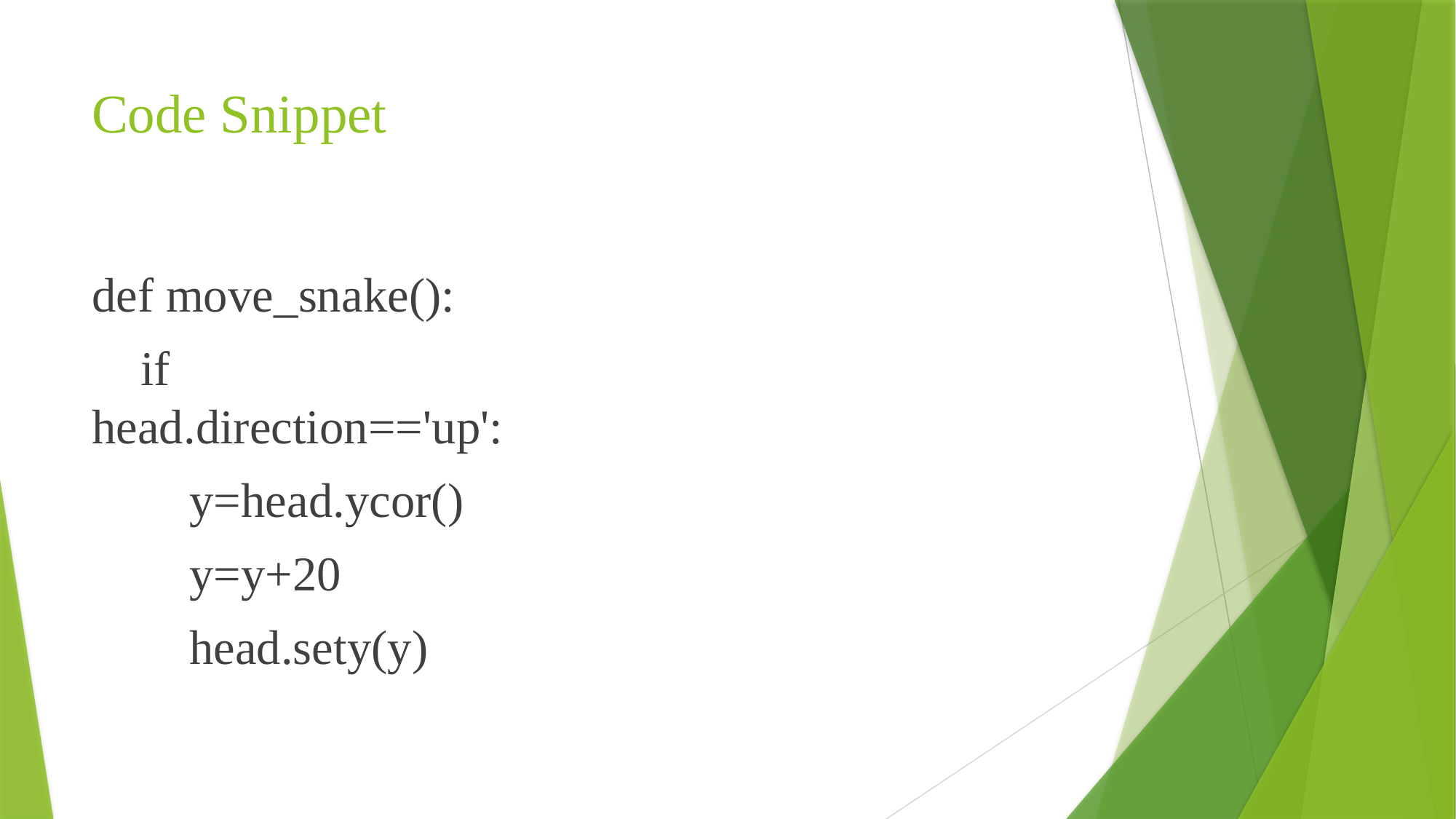

# Code Snippet
def move_snake():
    if head.direction=='up':
        y=head.ycor()
        y=y+20
        head.sety(y)